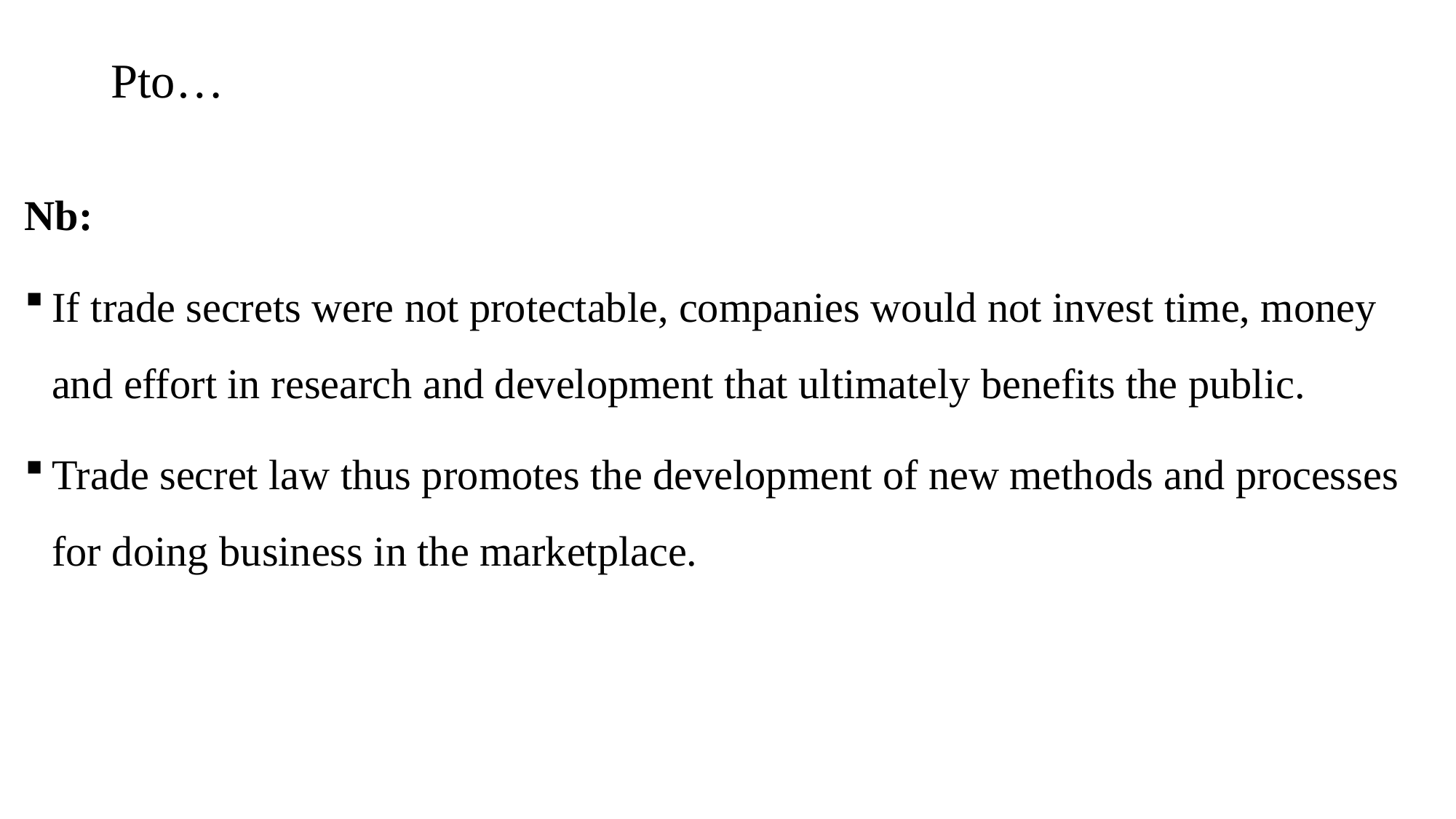

# Pto…
Nb:
If trade secrets were not protectable, companies would not invest time, money and effort in research and development that ultimately benefits the public.
Trade secret law thus promotes the development of new methods and processes for doing business in the marketplace.